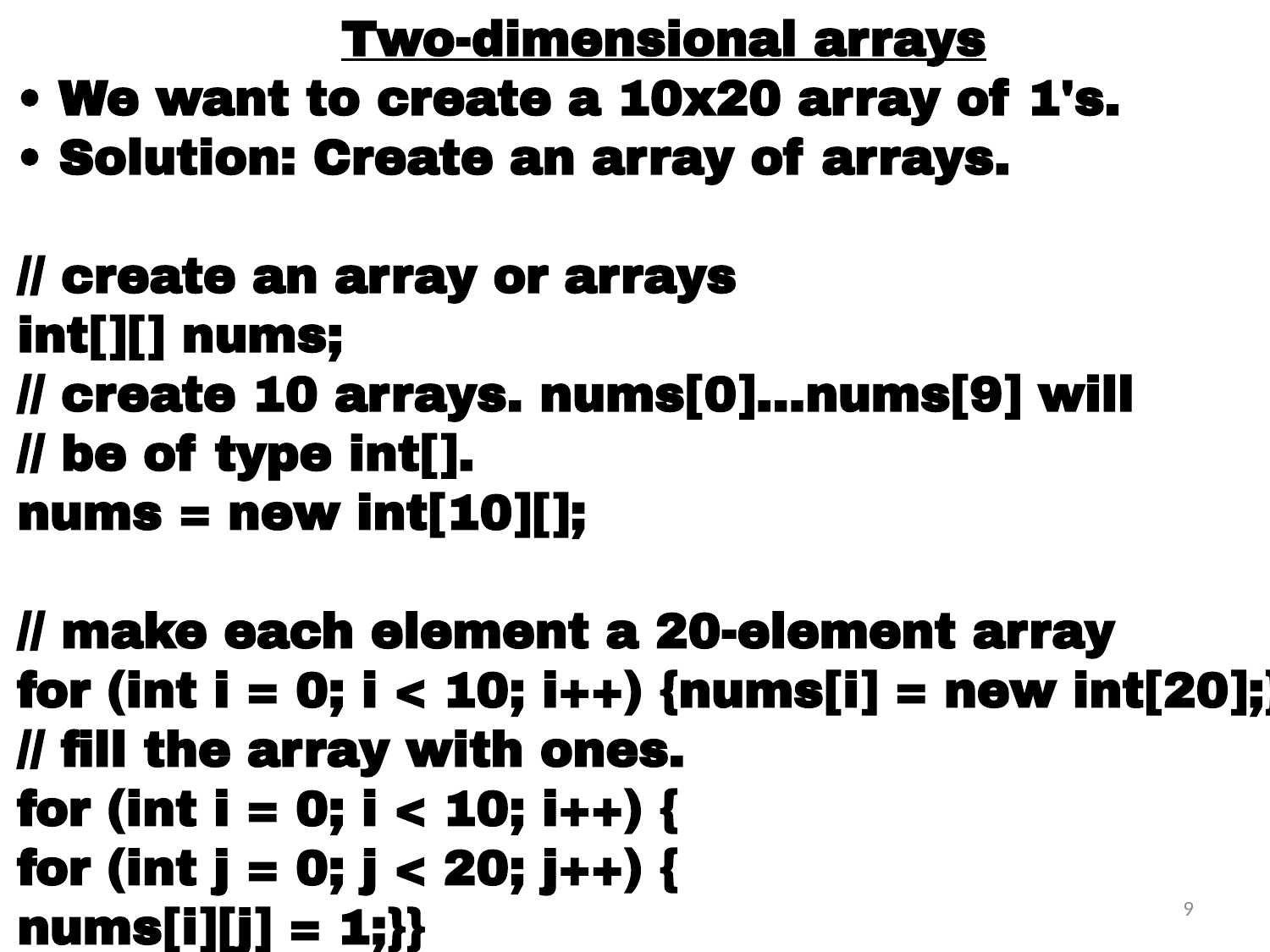

Two-dimensional arrays
• We want to create a 10x20 array of 1's.
• Solution: Create an array of arrays.

// create an array or arrays
int[][] nums;
// create 10 arrays. nums[0]...nums[9] will
// be of type int[].
nums = new int[10][];

// make each element a 20-element array
for (int i = 0; i < 10; i++) {nums[i] = new int[20];}
// fill the array with ones.
for (int i = 0; i < 10; i++) {
for (int j = 0; j < 20; j++) {
nums[i][j] = 1;}}
9